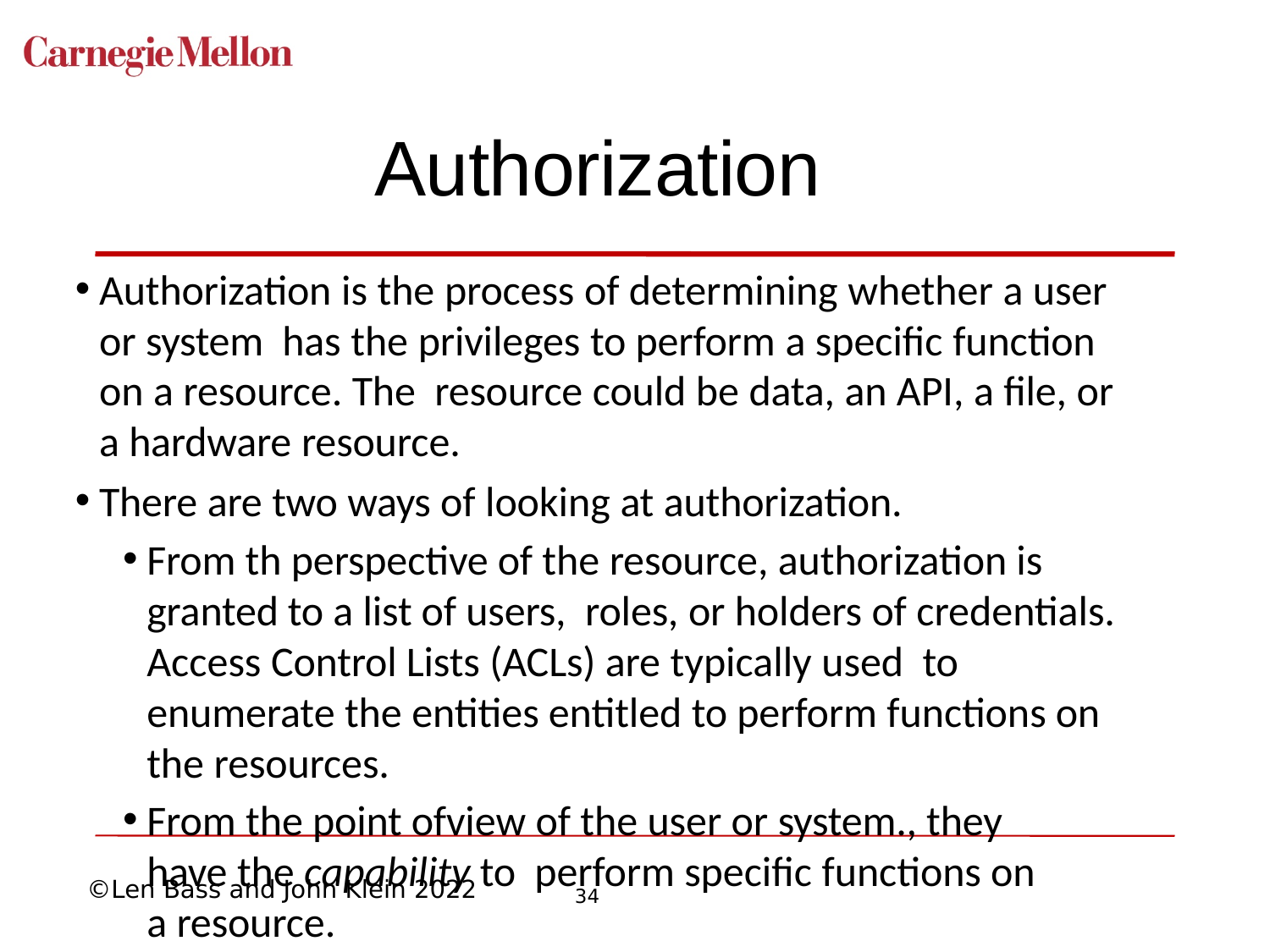

# Authorization
Authorization is the process of determining whether a user or system  has the privileges to perform a specific function on a resource. The  resource could be data, an API, a file, or a hardware resource.
There are two ways of looking at authorization.
From th perspective of the resource, authorization is granted to a list of users,  roles, or holders of credentials. Access Control Lists (ACLs) are typically used  to enumerate the entities entitled to perform functions on the resources.
From the point ofview of the user or system., they have the capability to  perform specific functions on a resource.
34